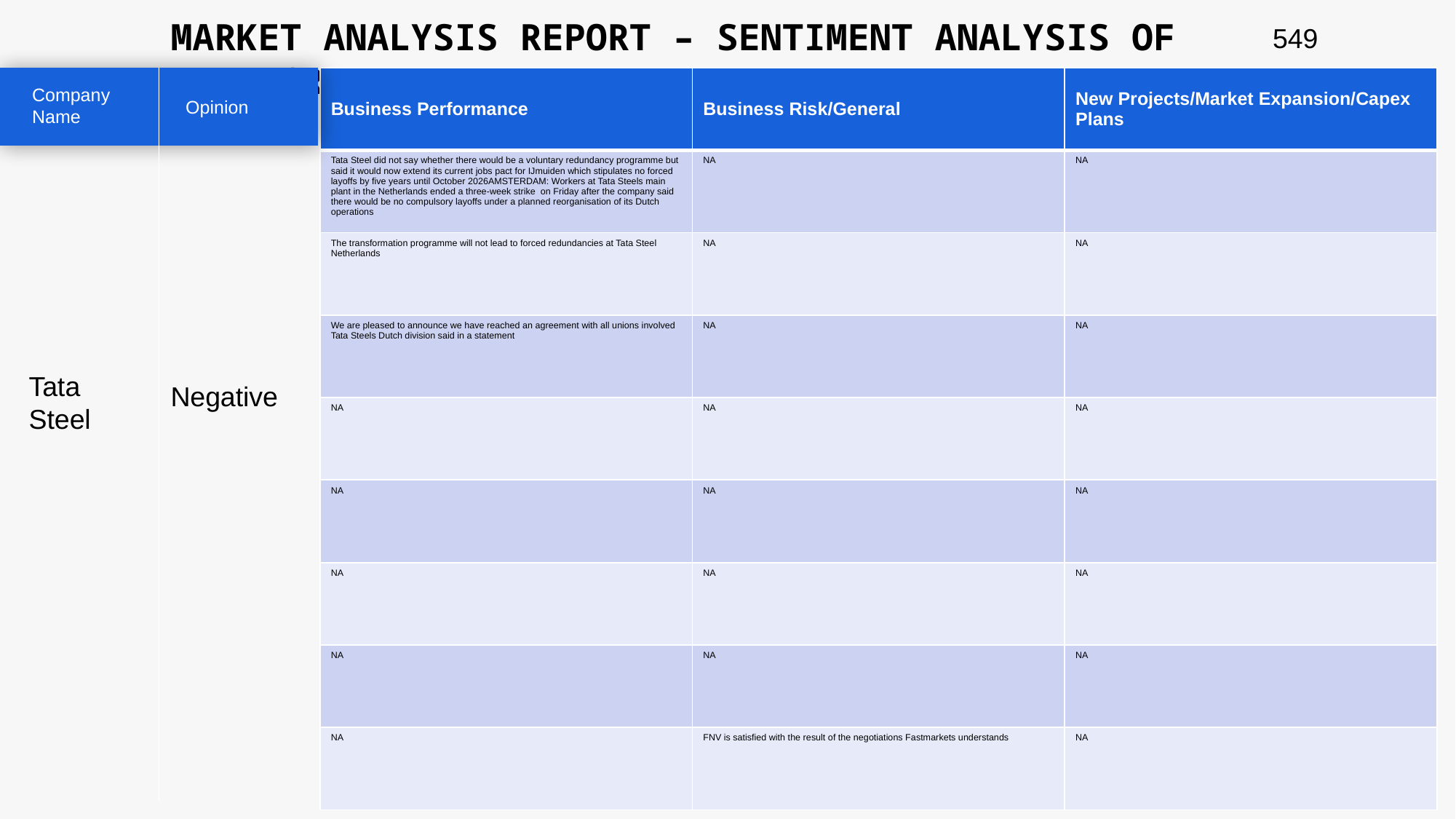

MARKET ANALYSIS REPORT – SENTIMENT ANALYSIS OF PEER GROUP
549

| Business Performance | Business Risk/General | New Projects/Market Expansion/Capex Plans |
| --- | --- | --- |
| Tata Steel did not say whether there would be a voluntary redundancy programme but said it would now extend its current jobs pact for IJmuiden which stipulates no forced layoffs by five years until October 2026AMSTERDAM: Workers at Tata Steels main plant in the Netherlands ended a three-week strike on Friday after the company said there would be no compulsory layoffs under a planned reorganisation of its Dutch operations | NA | NA |
| The transformation programme will not lead to forced redundancies at Tata Steel Netherlands | NA | NA |
| We are pleased to announce we have reached an agreement with all unions involved Tata Steels Dutch division said in a statement | NA | NA |
| NA | NA | NA |
| NA | NA | NA |
| NA | NA | NA |
| NA | NA | NA |
| NA | FNV is satisfied with the result of the negotiations Fastmarkets understands | NA |
Company Name
Opinion
Tata Steel
Negative